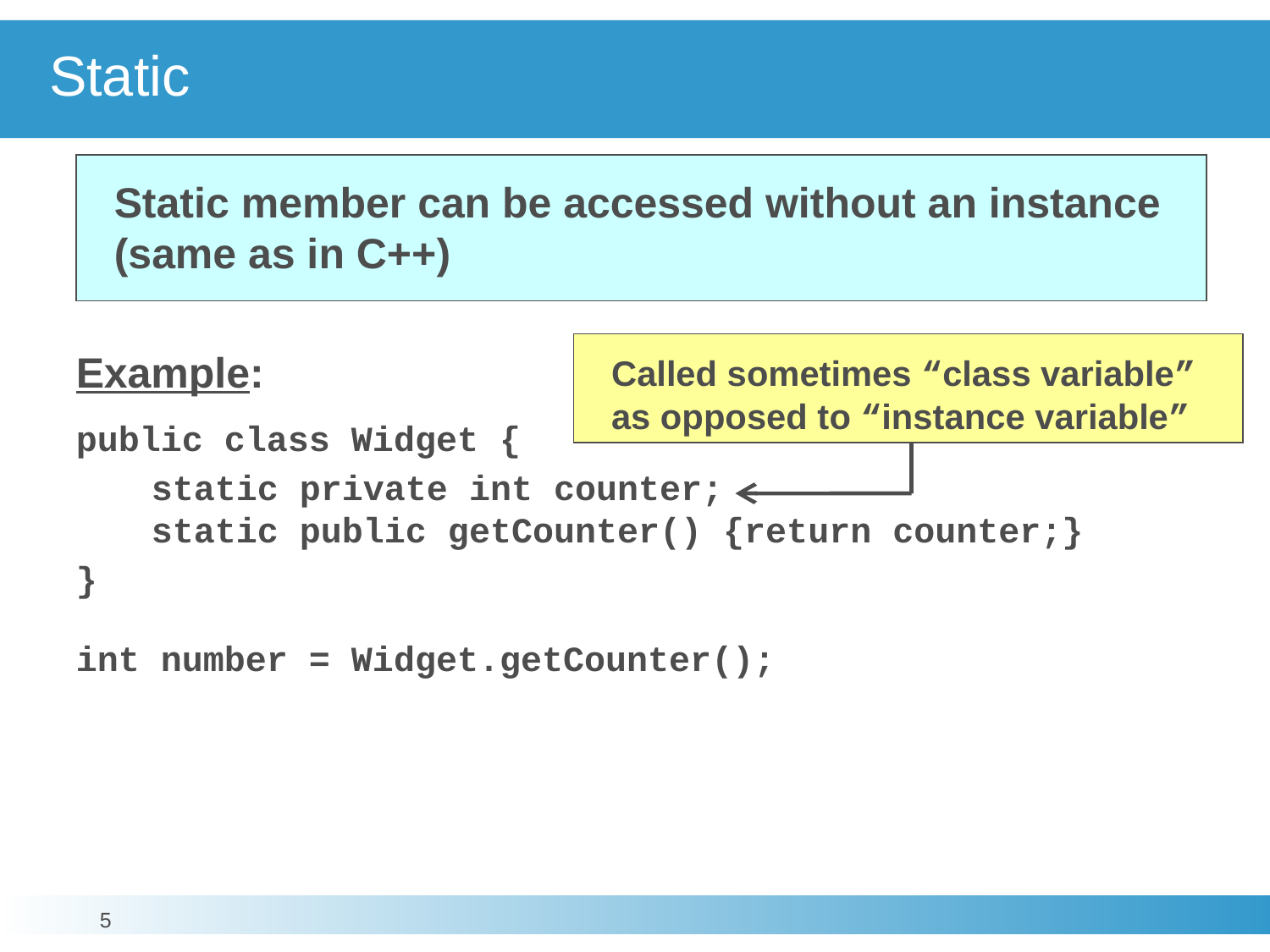

# Static
Static member can be accessed without an instance (same as in C++)
Called sometimes “class variable” as opposed to “instance variable”

Example:

public class Widget {
	static private int counter;
	static public getCounter() {return counter;}
}

int number = Widget.getCounter();

5